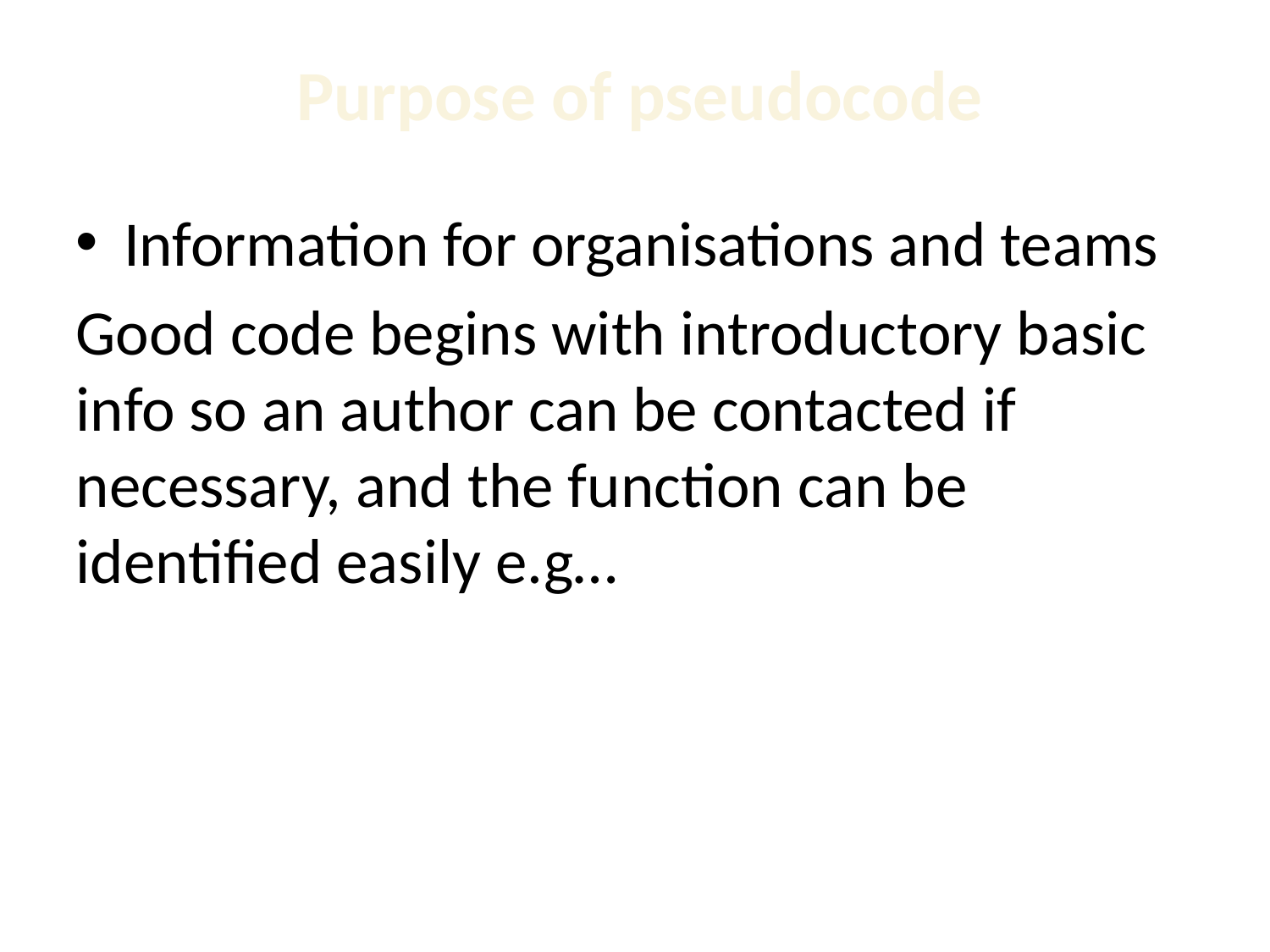

# Purpose of pseudocode
Information for organisations and teams
Good code begins with introductory basic info so an author can be contacted if necessary, and the function can be identified easily e.g…